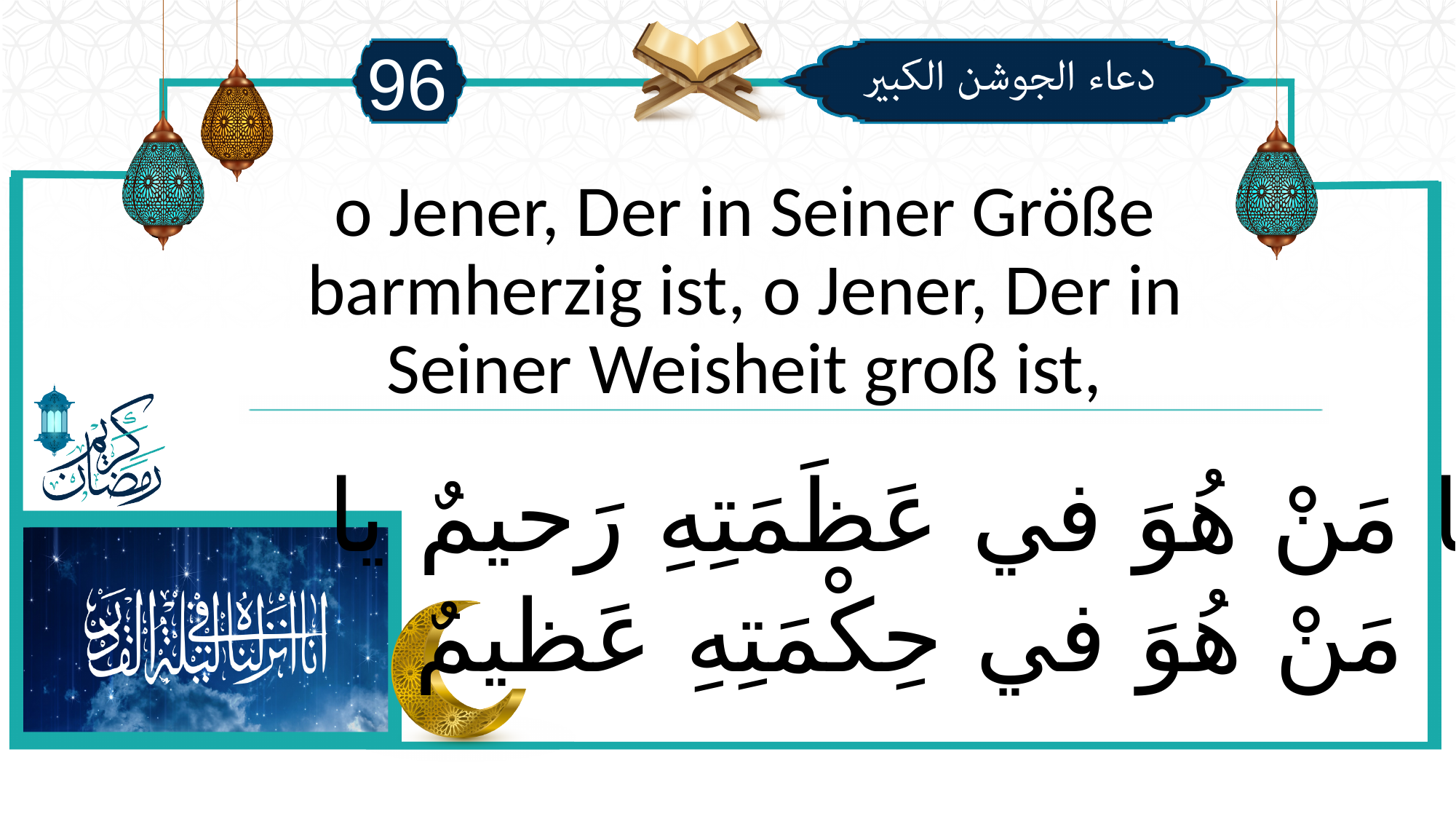

96
o Jener, Der in Seiner Größe
barmherzig ist, o Jener, Der in
Seiner Weisheit groß ist,
يا مَنْ هُوَ في عَظَمَتِهِ رَحيمٌ يا
 مَنْ هُوَ في حِكْمَتِهِ عَظيمٌ